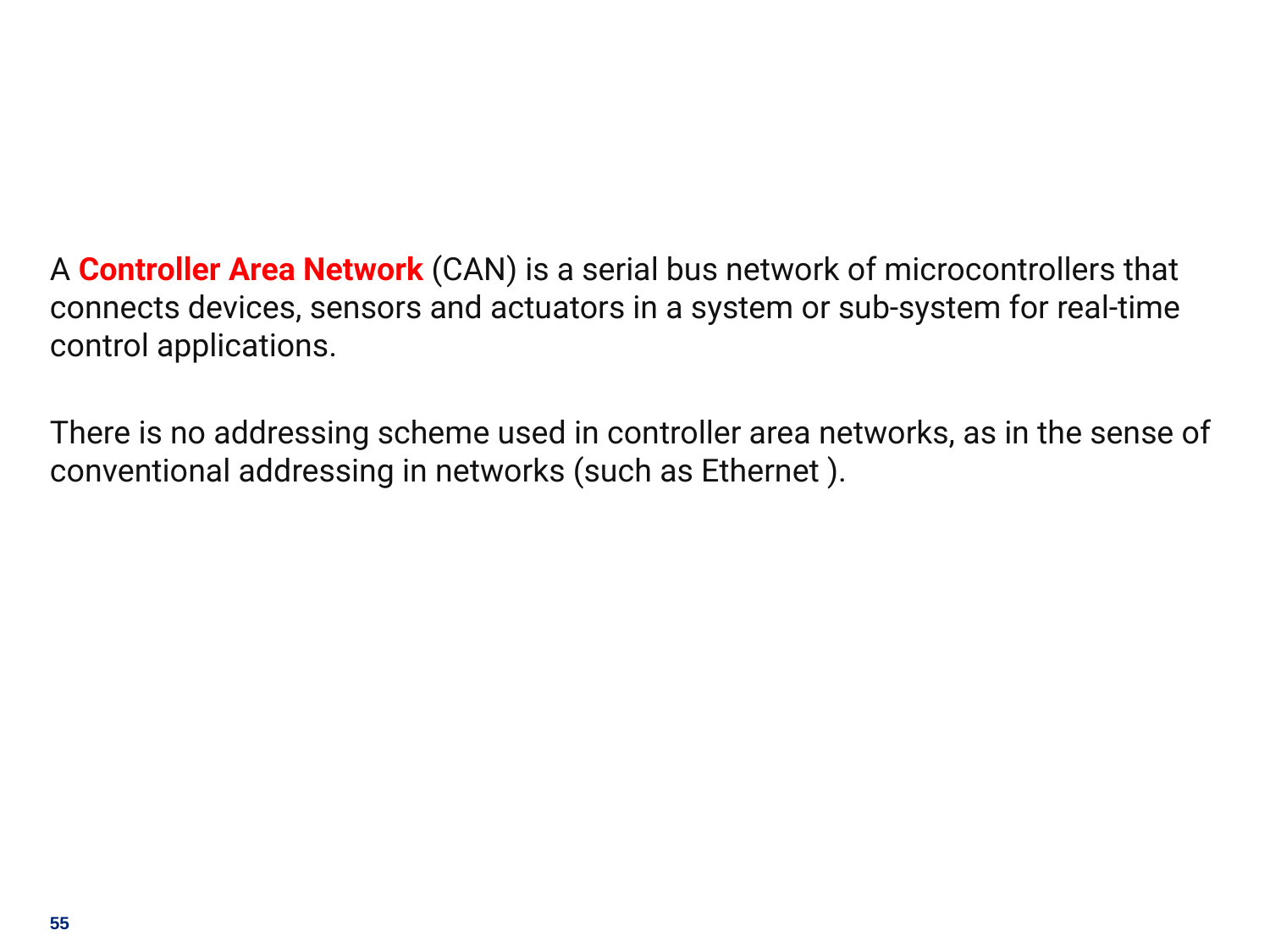

#

A Controller Area Network (CAN) is a serial bus network of microcontrollers that connects devices, sensors and actuators in a system or sub-system for real-time control applications.

There is no addressing scheme used in controller area networks, as in the sense of conventional addressing in networks (such as Ethernet ).

55